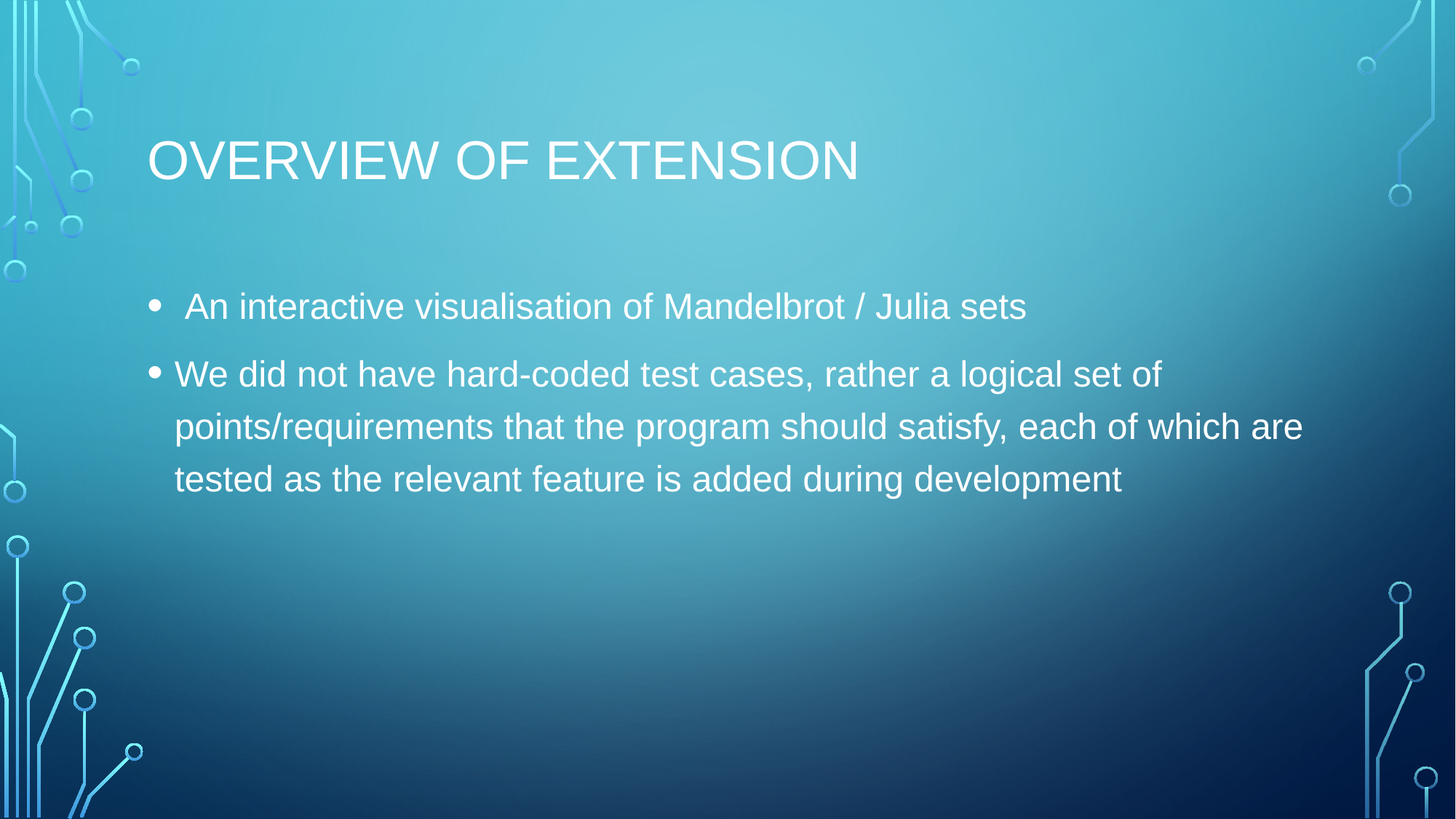

# Overview of extension
 An interactive visualisation of Mandelbrot / Julia sets
We did not have hard-coded test cases, rather a logical set of points/requirements that the program should satisfy, each of which are tested as the relevant feature is added during development